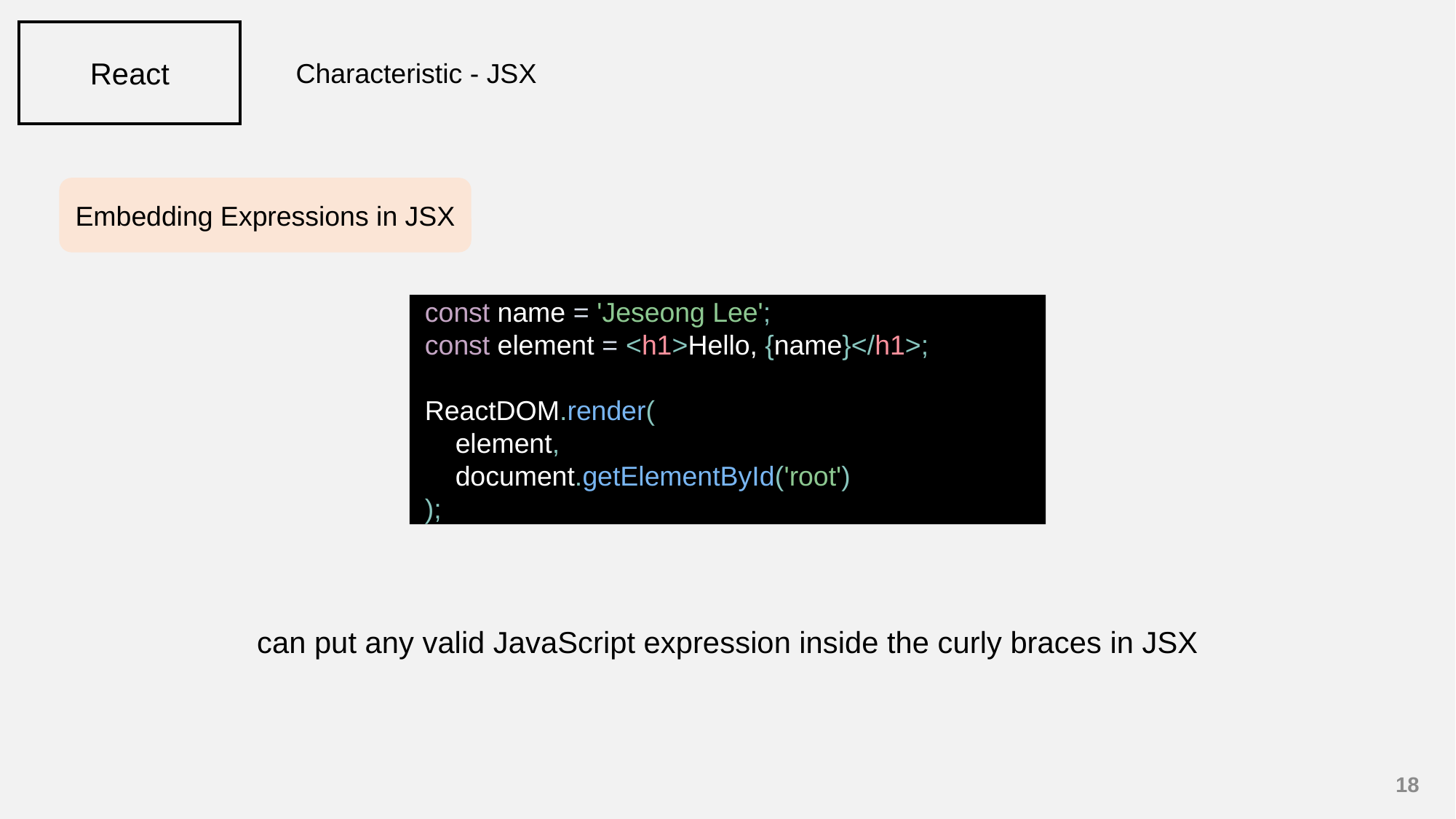

React
Characteristic - JSX
Embedding Expressions in JSX
  const name = 'Jeseong Lee';
  const element = <h1>Hello, {name}</h1>;

  ReactDOM.render(
      element,
      document.getElementById('root')
  );
can put any valid JavaScript expression inside the curly braces in JSX
18